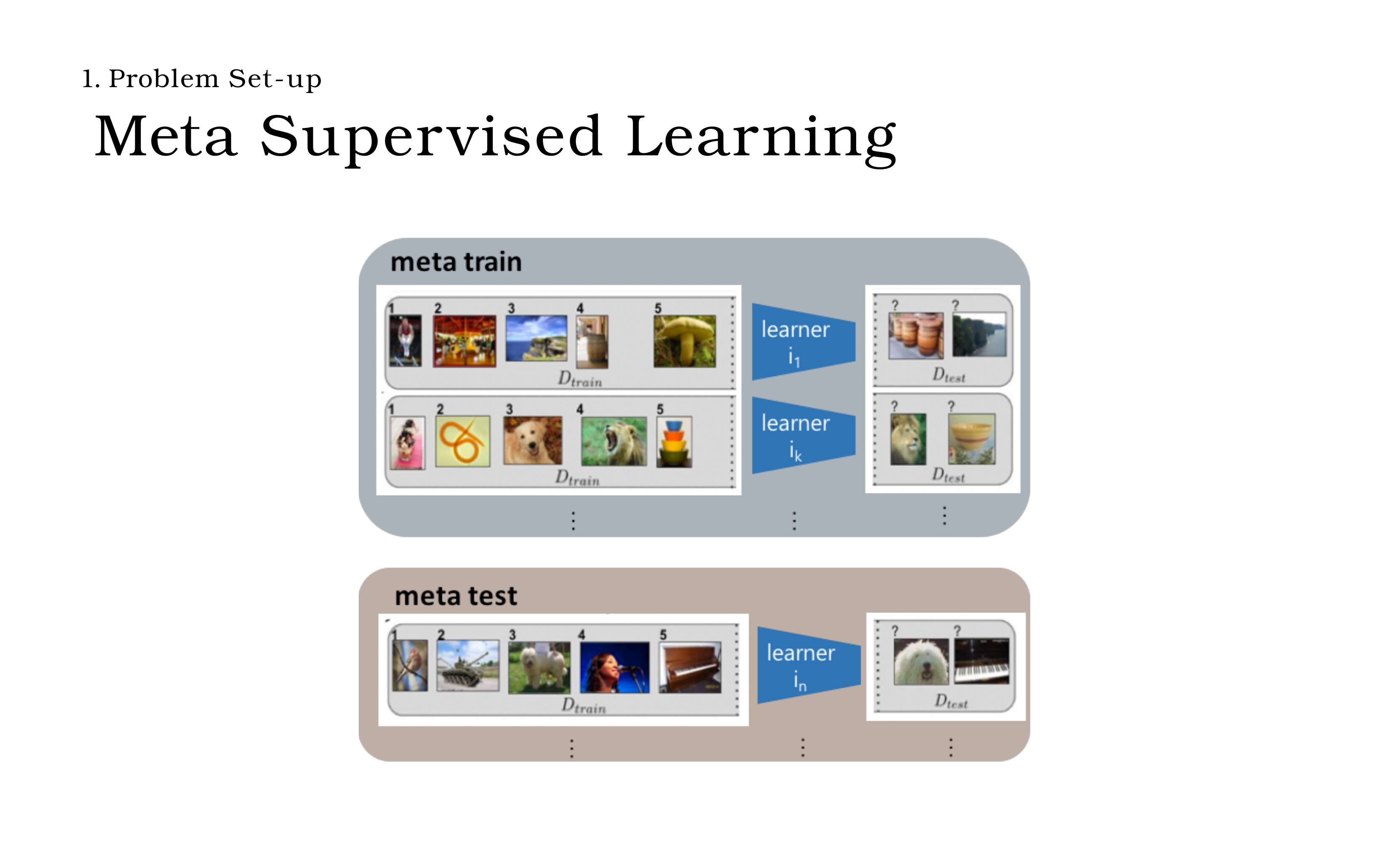

# 1. Problem Set-up
Meta Supervised Learning